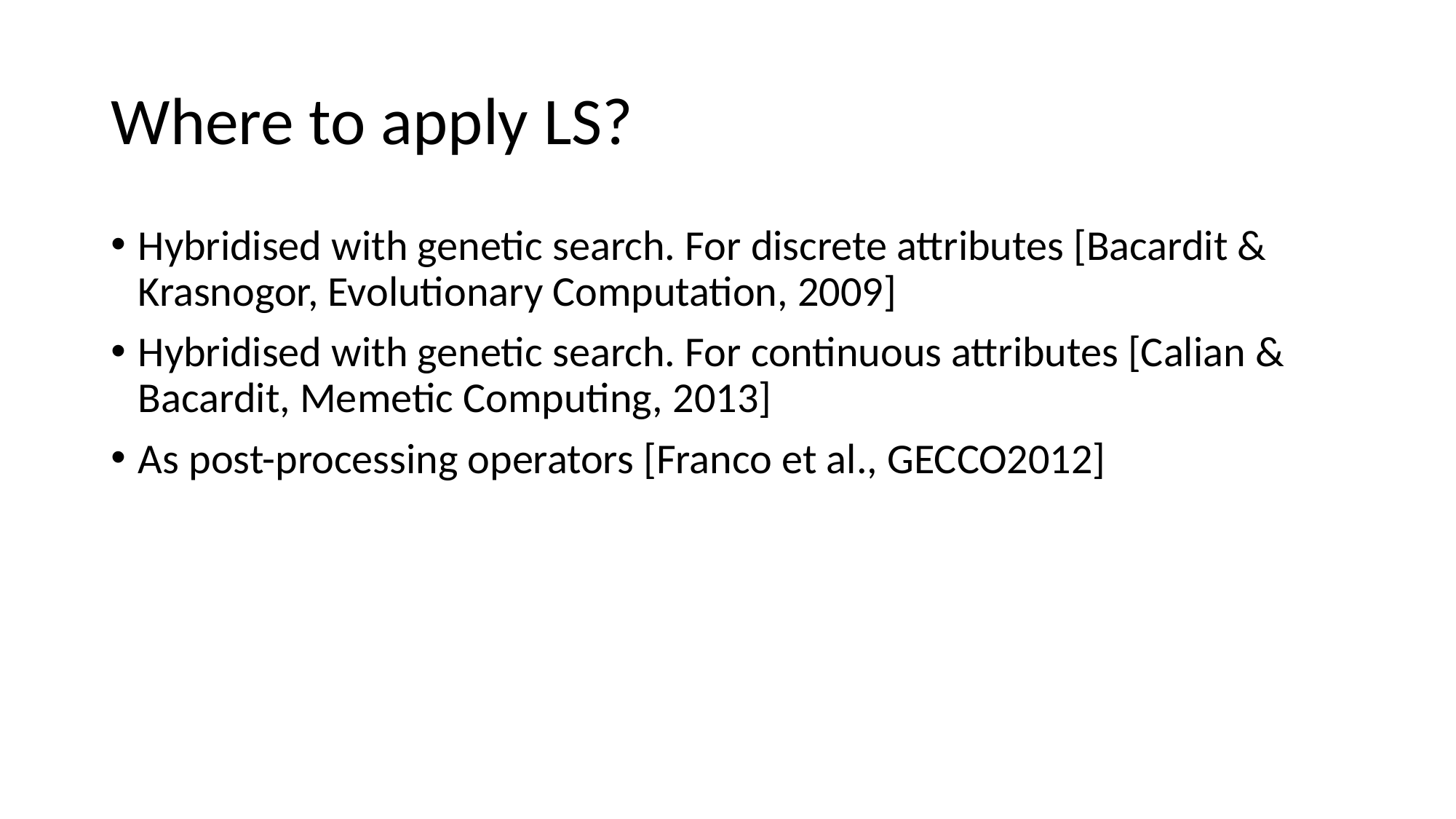

# Where to apply LS?
Hybridised with genetic search. For discrete attributes [Bacardit & Krasnogor, Evolutionary Computation, 2009]
Hybridised with genetic search. For continuous attributes [Calian & Bacardit, Memetic Computing, 2013]
As post-processing operators [Franco et al., GECCO2012]